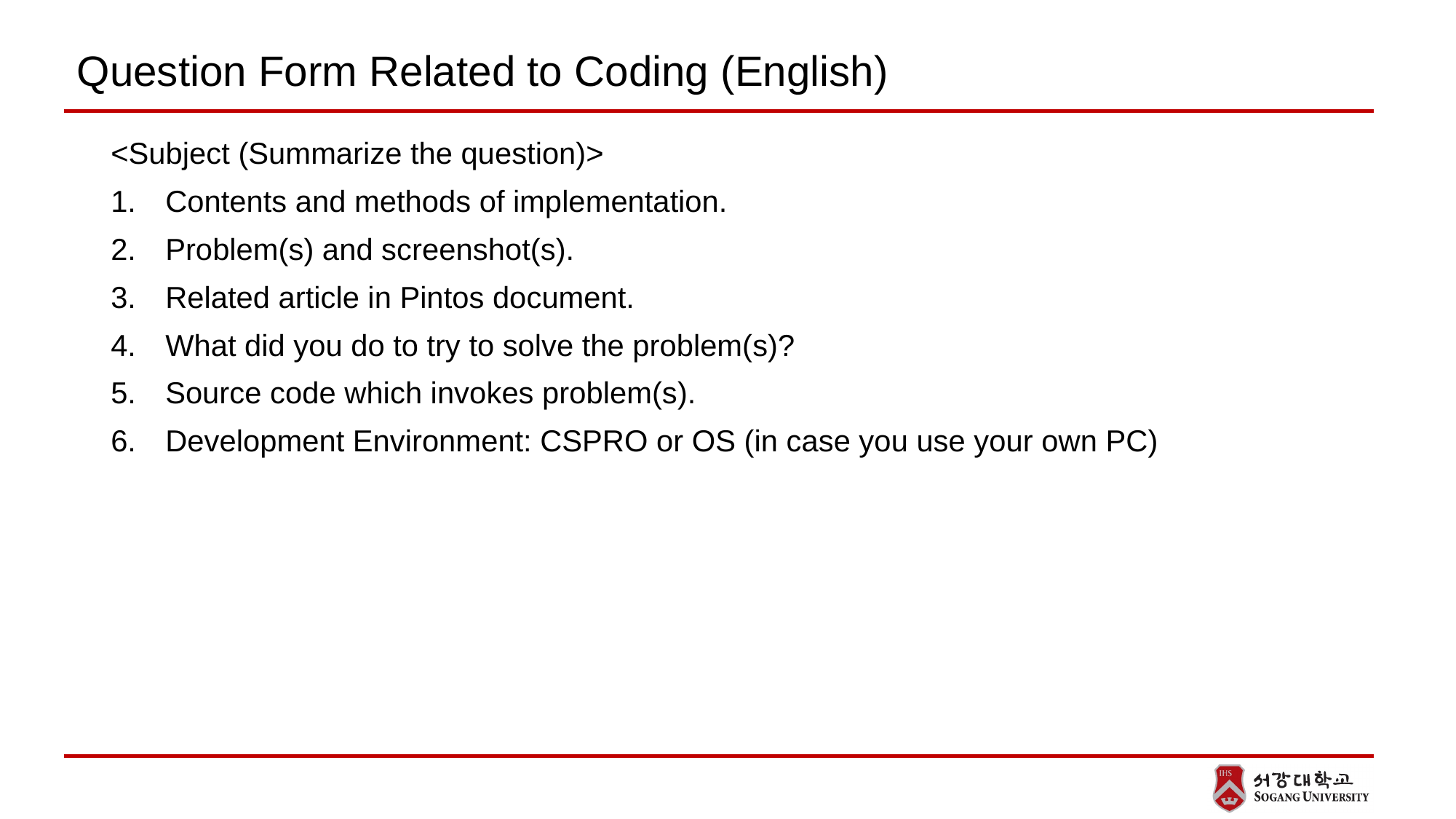

# Question Form Related to Coding (English)
<Subject (Summarize the question)>
Contents and methods of implementation.
Problem(s) and screenshot(s).
Related article in Pintos document.
What did you do to try to solve the problem(s)?
Source code which invokes problem(s).
Development Environment: CSPRO or OS (in case you use your own PC)